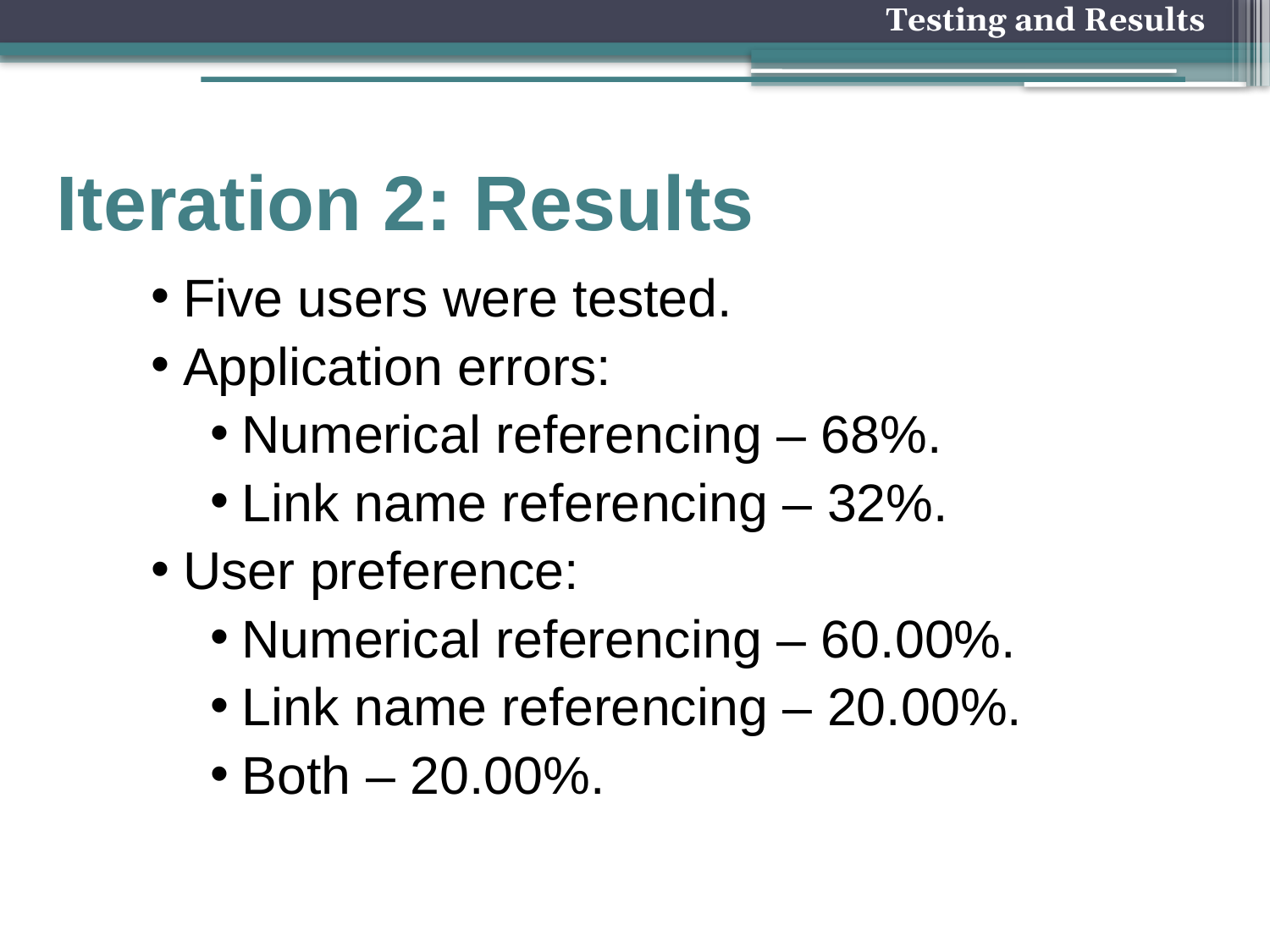

Testing and Results

# Iteration 2: Results
Five users were tested.
Application errors:
Numerical referencing – 68%.
Link name referencing – 32%.
User preference:
Numerical referencing – 60.00%.
Link name referencing – 20.00%.
Both – 20.00%.